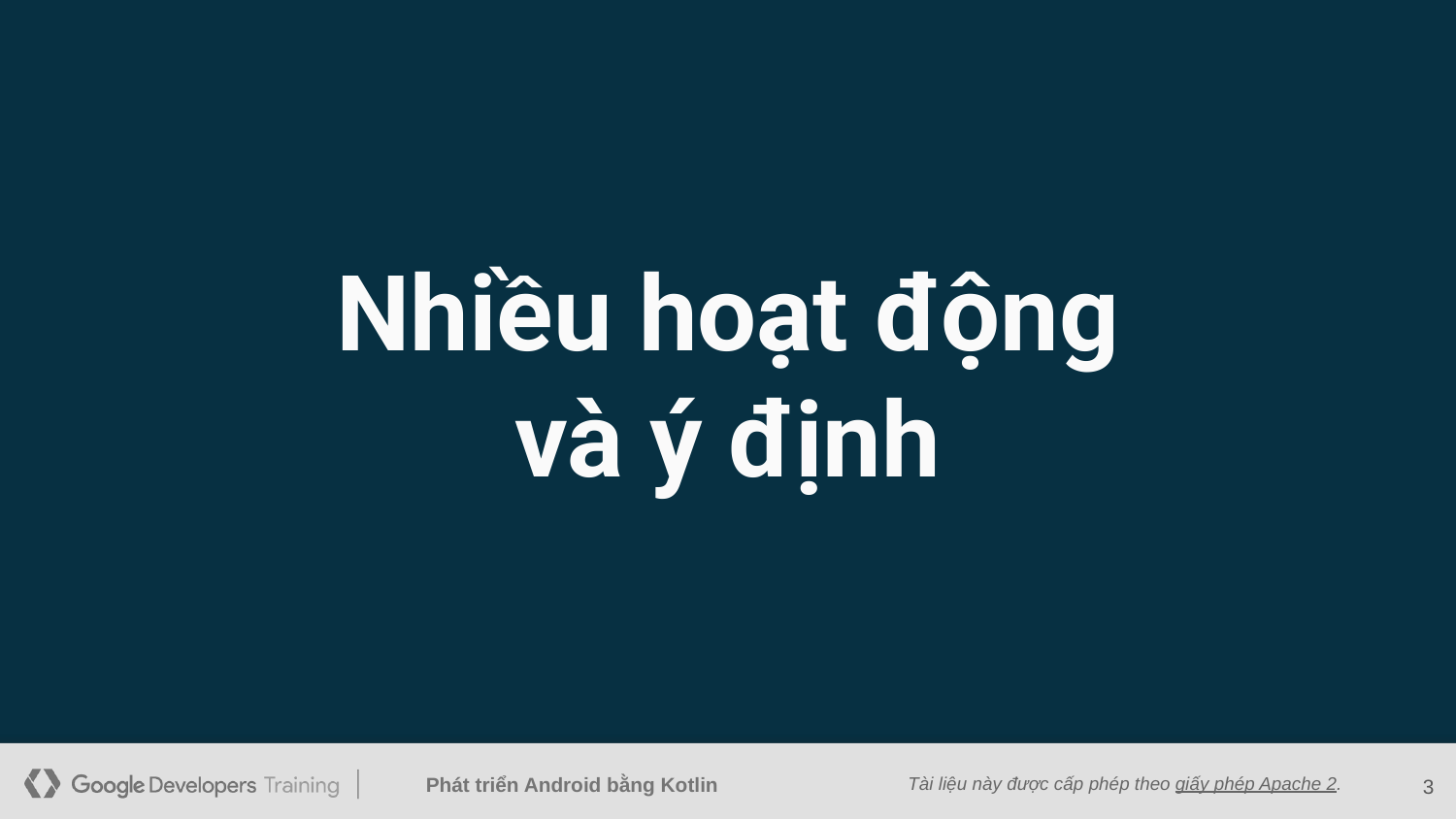

Nhiều hoạt động và ý định
3